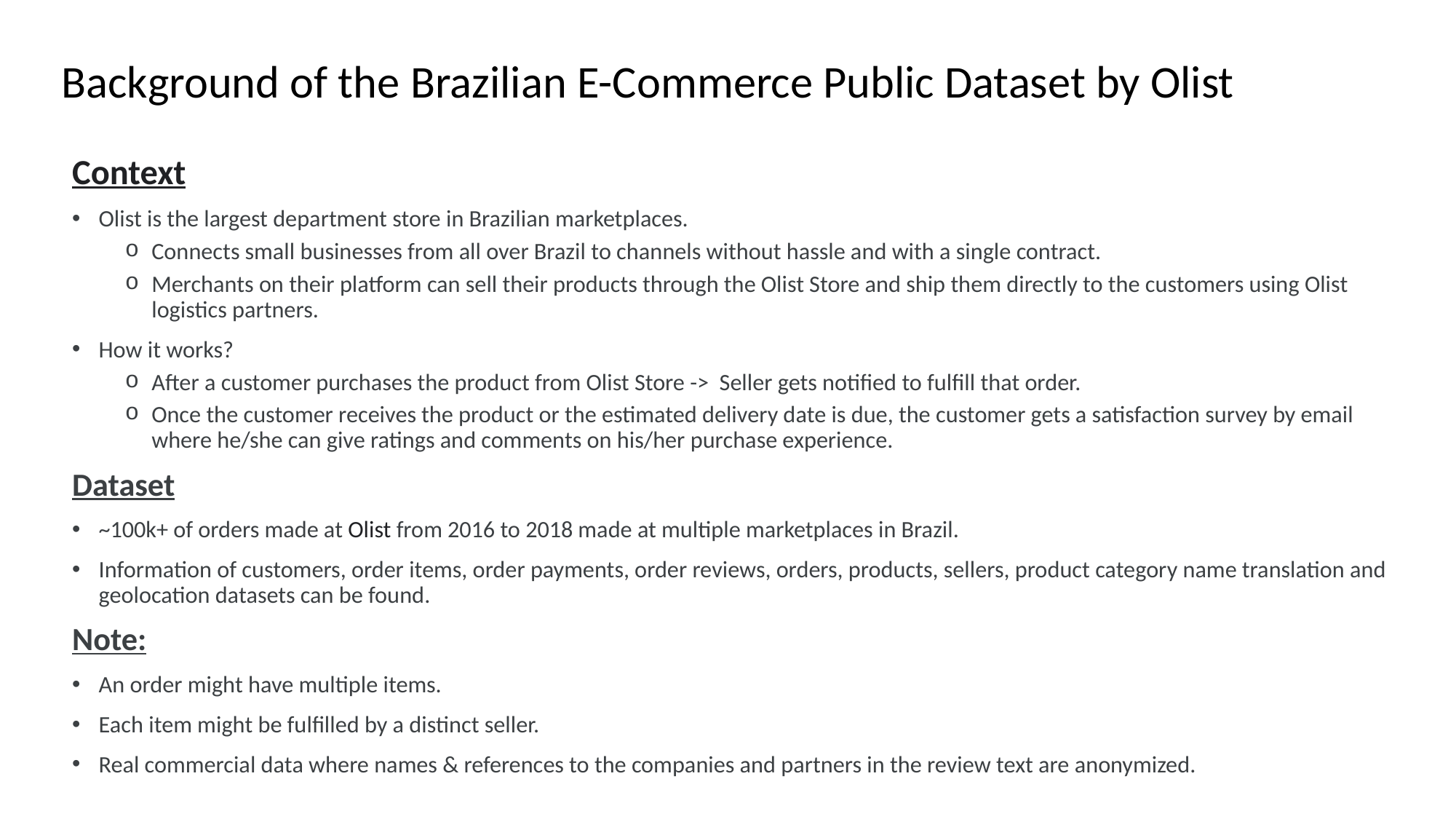

# Background of the Brazilian E-Commerce Public Dataset by Olist
Context
Olist is the largest department store in Brazilian marketplaces.
Connects small businesses from all over Brazil to channels without hassle and with a single contract.
Merchants on their platform can sell their products through the Olist Store and ship them directly to the customers using Olist logistics partners.
How it works?
After a customer purchases the product from Olist Store ->  Seller gets notified to fulfill that order.
Once the customer receives the product or the estimated delivery date is due, the customer gets a satisfaction survey by email where he/she can give ratings and comments on his/her purchase experience.
Dataset
~100k+ of orders made at Olist from 2016 to 2018 made at multiple marketplaces in Brazil.
Information of customers, order items, order payments, order reviews, orders, products, sellers, product category name translation and geolocation datasets can be found.
Note:
An order might have multiple items.
Each item might be fulfilled by a distinct seller.
Real commercial data where names & references to the companies and partners in the review text are anonymized.